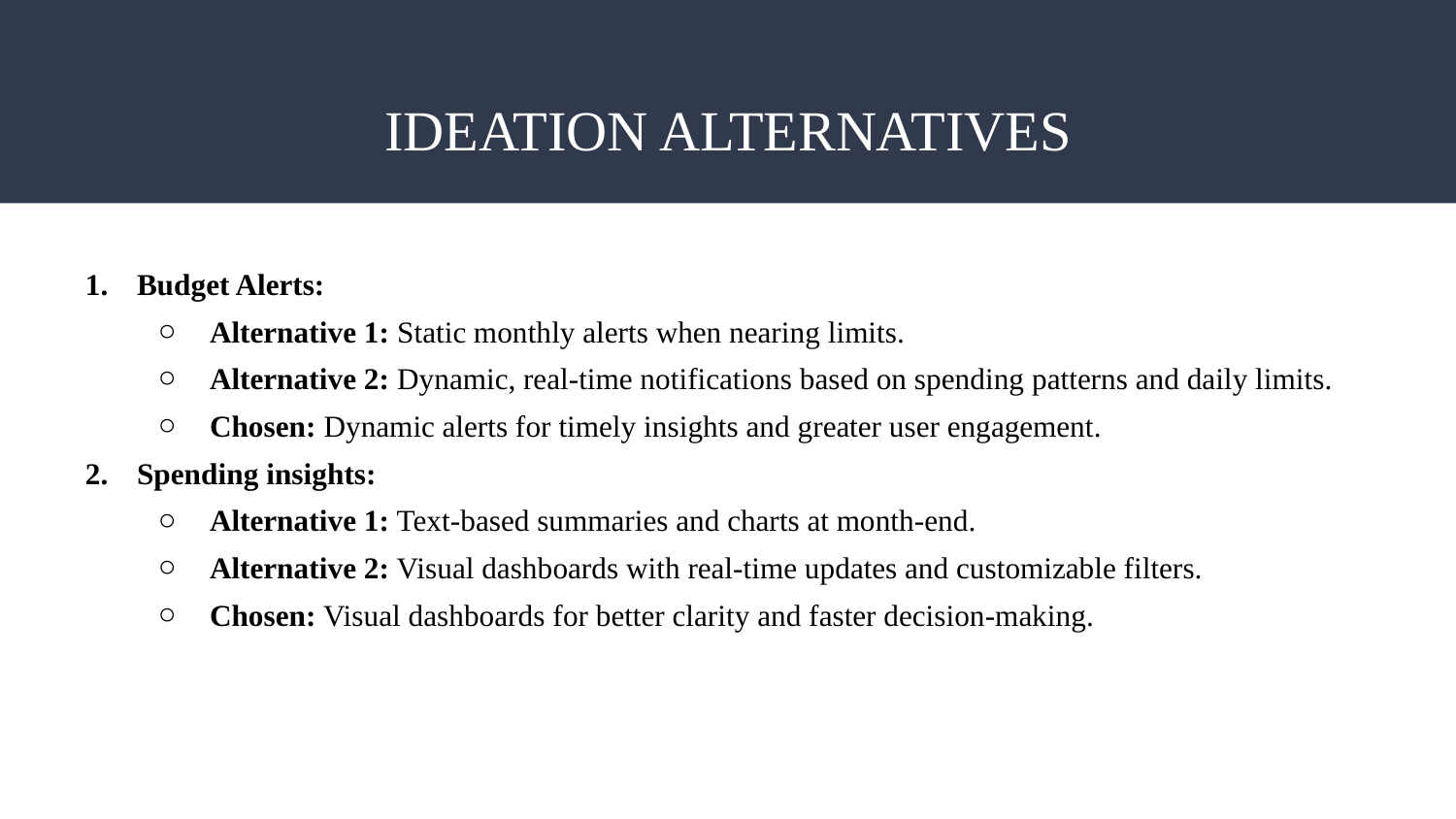

# IDEATION ALTERNATIVES
Budget Alerts:
Alternative 1: Static monthly alerts when nearing limits.
Alternative 2: Dynamic, real-time notifications based on spending patterns and daily limits.
Chosen: Dynamic alerts for timely insights and greater user engagement.
Spending insights:
Alternative 1: Text-based summaries and charts at month-end.
Alternative 2: Visual dashboards with real-time updates and customizable filters.
Chosen: Visual dashboards for better clarity and faster decision-making.